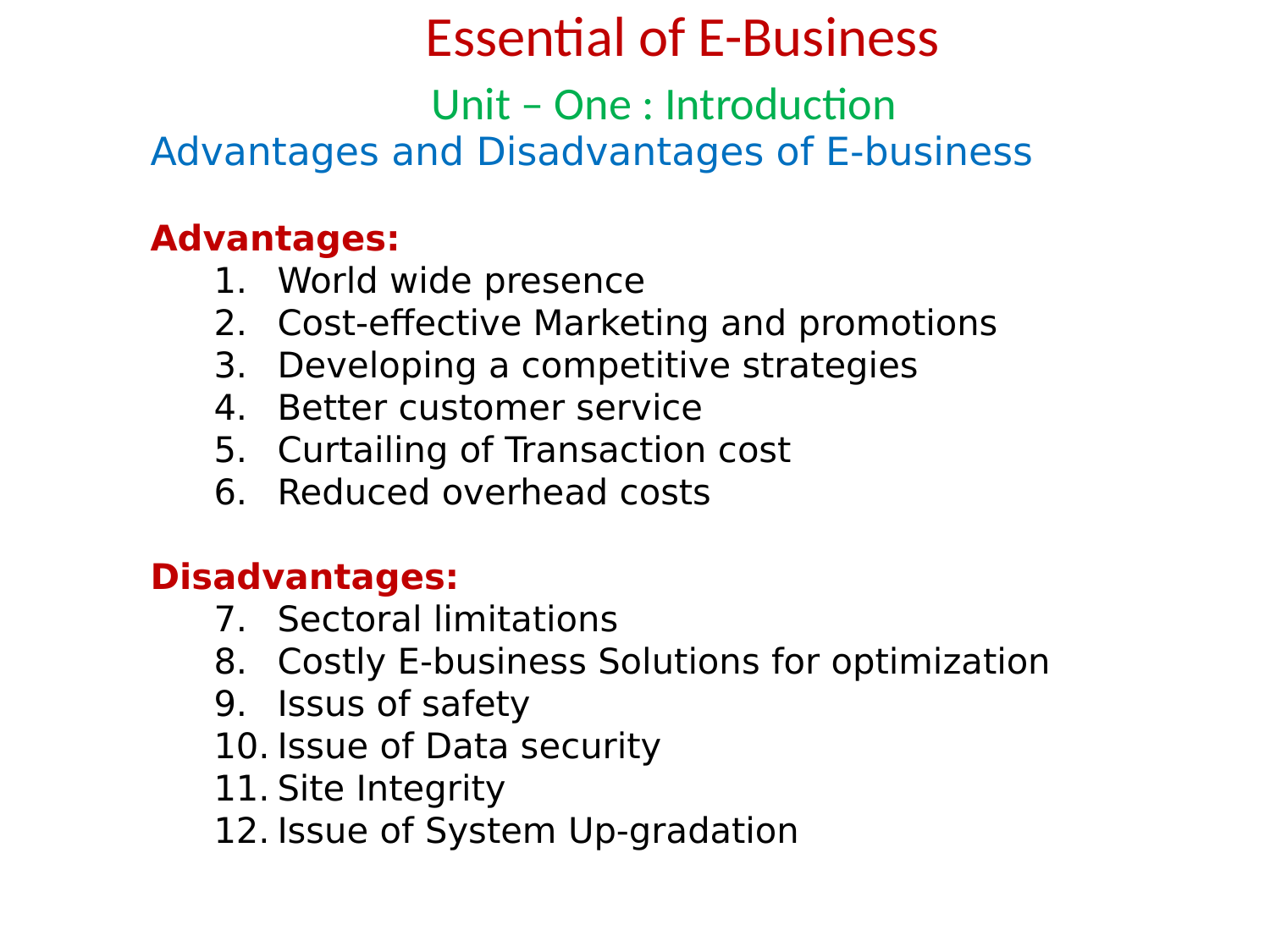

Essential of E-Business

Unit – One : Introduction
Advantages and Disadvantages of E-business

Advantages:
World wide presence
Cost-effective Marketing and promotions
Developing a competitive strategies
Better customer service
Curtailing of Transaction cost
Reduced overhead costs

Disadvantages:
Sectoral limitations
Costly E-business Solutions for optimization
Issus of safety
Issue of Data security
Site Integrity
Issue of System Up-gradation